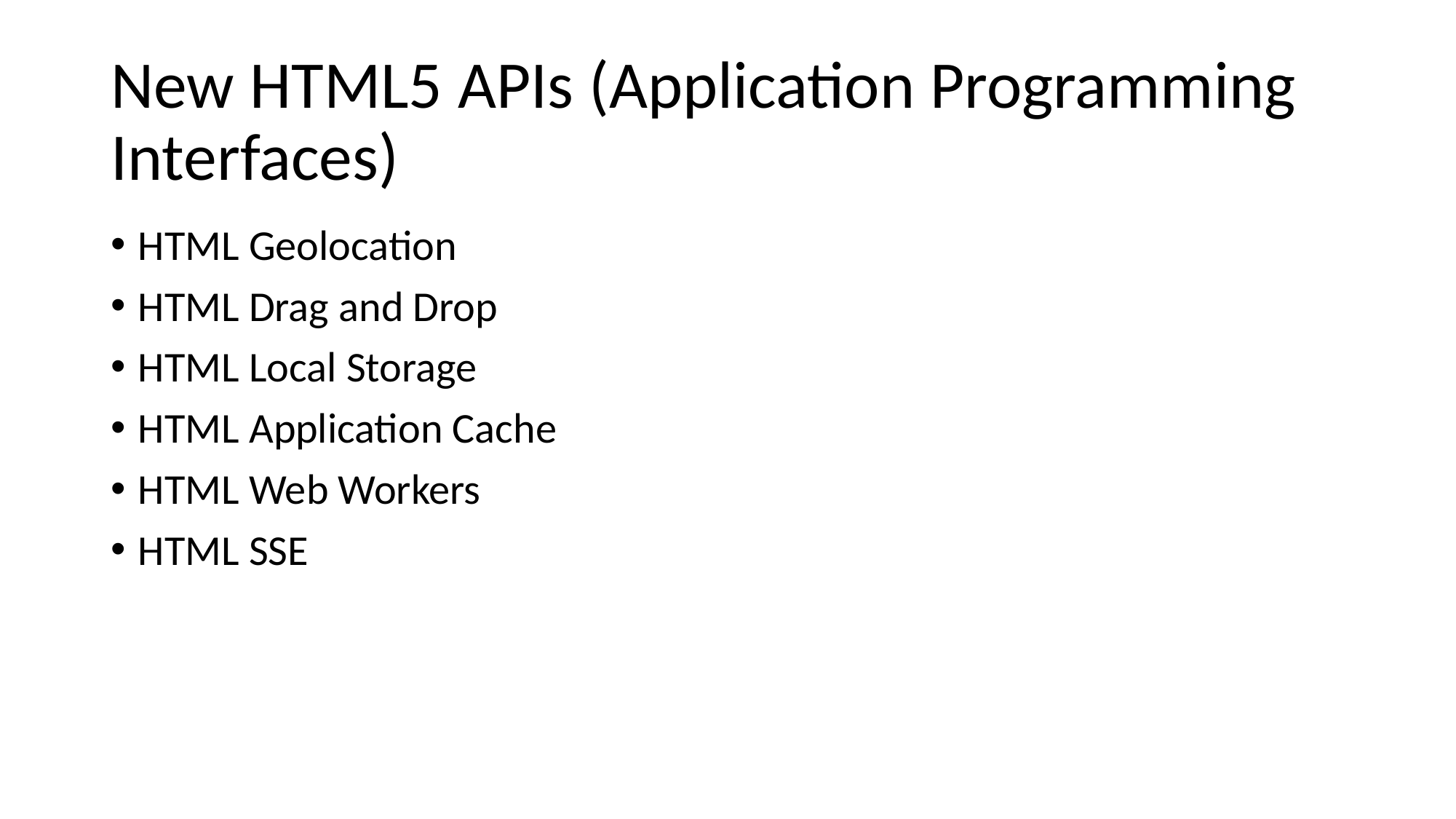

# New HTML5 APIs (Application Programming Interfaces)
HTML Geolocation
HTML Drag and Drop
HTML Local Storage
HTML Application Cache
HTML Web Workers
HTML SSE